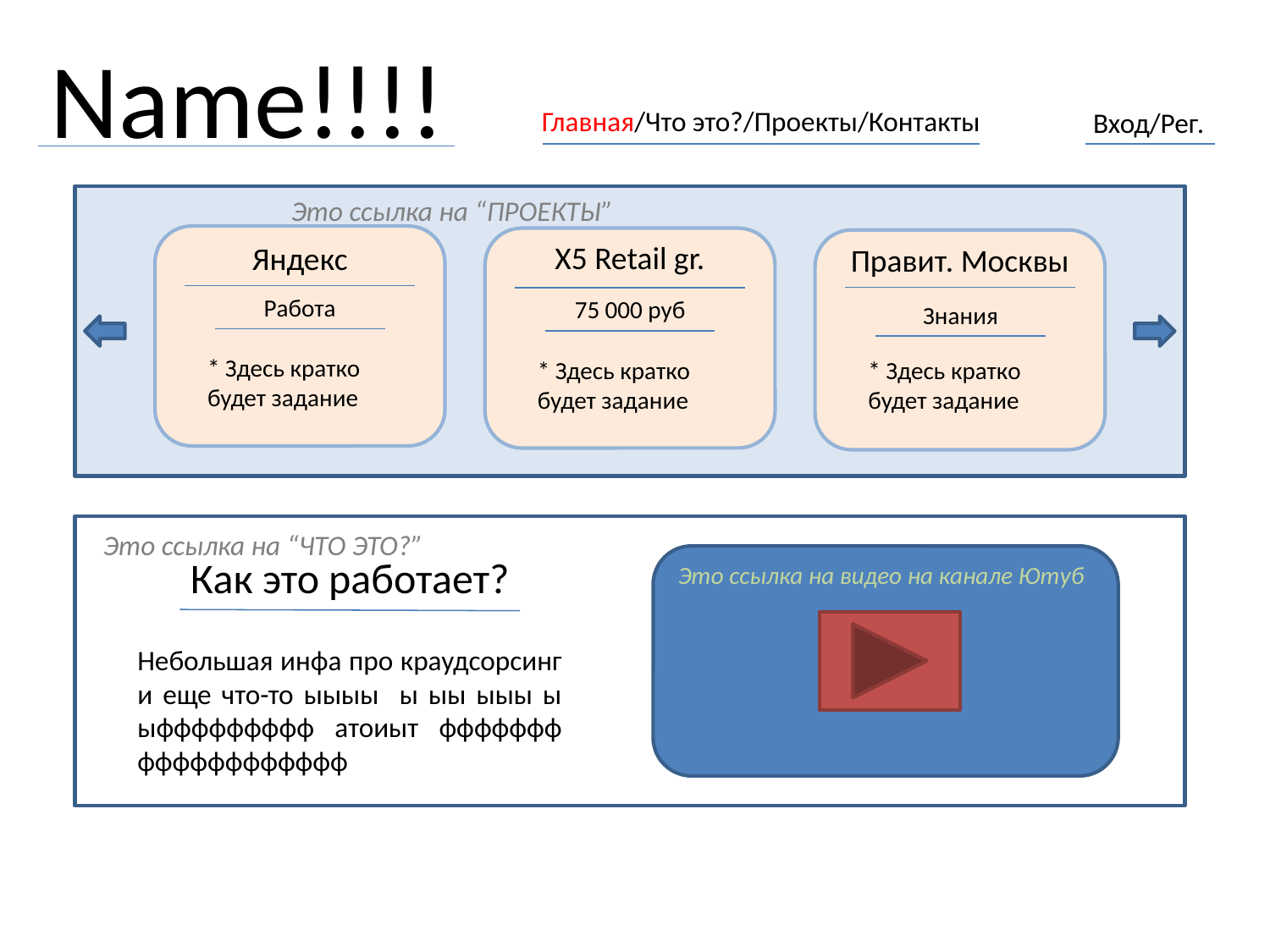

Name!!!!
Главная/Что это?/Проекты/Контакты
Вход/Рег.

Это ссылка на “ПРОЕКТЫ”

X5 Retail gr.
Яндекс
Правит. Москвы
Работа
75 000 руб
Знания

* Здесь кратко будет задание
* Здесь кратко будет задание
* Здесь кратко будет задание

Это ссылка на “ЧТО ЭТО?”
Как это работает?

Это ссылка на видео на канале Ютуб

Небольшая инфа про краудсорсинг и еще что-то ыыыы  ы ыы ыыы ы ыффффффффф атоиыт ффффффф фффффффффффф